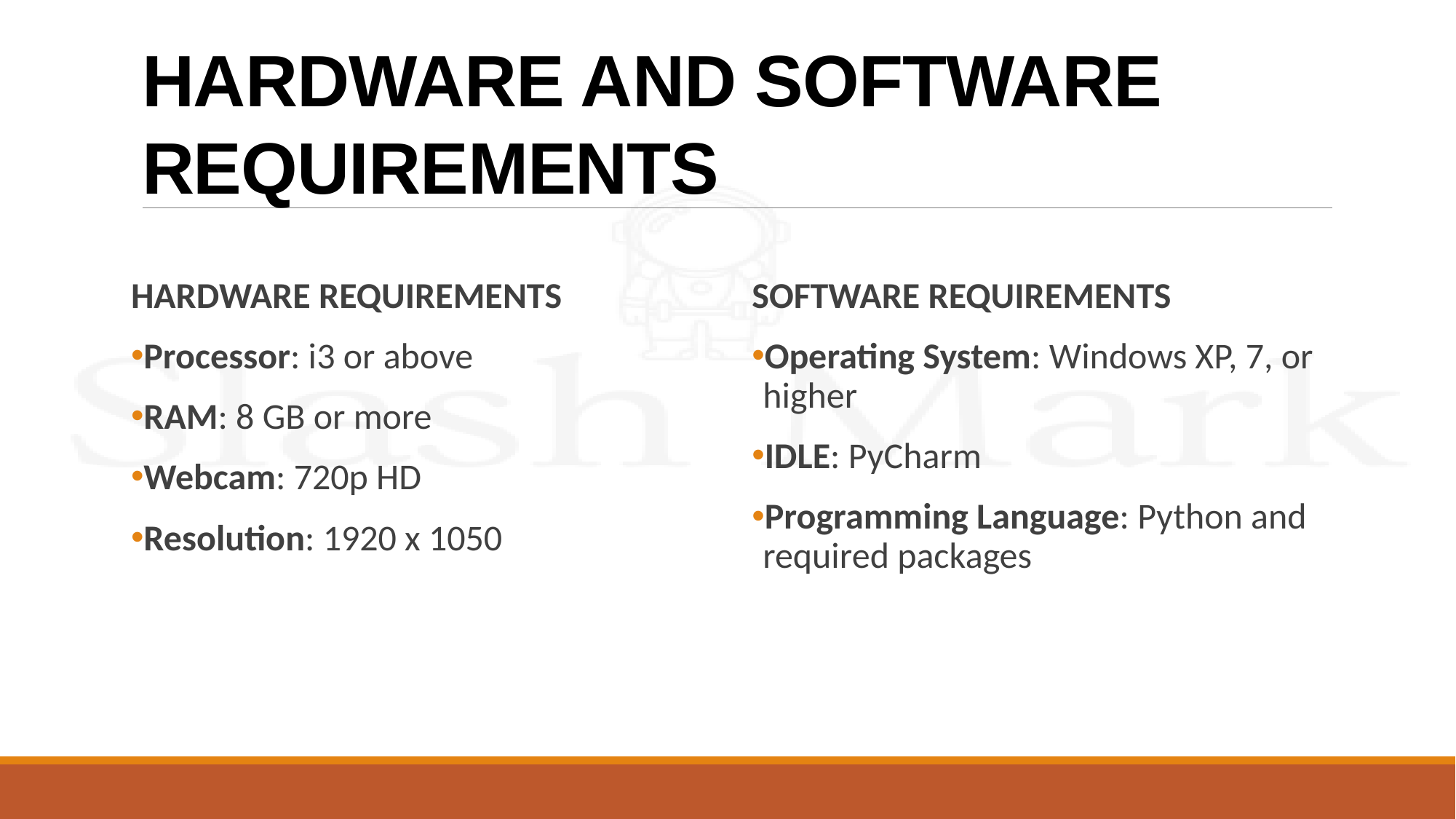

# HARDWARE AND SOFTWARE REQUIREMENTS
HARDWARE REQUIREMENTS
Processor: i3 or above
RAM: 8 GB or more
Webcam: 720p HD
Resolution: 1920 x 1050

SOFTWARE REQUIREMENTS
Operating System: Windows XP, 7, or higher
IDLE: PyCharm
Programming Language: Python and required packages